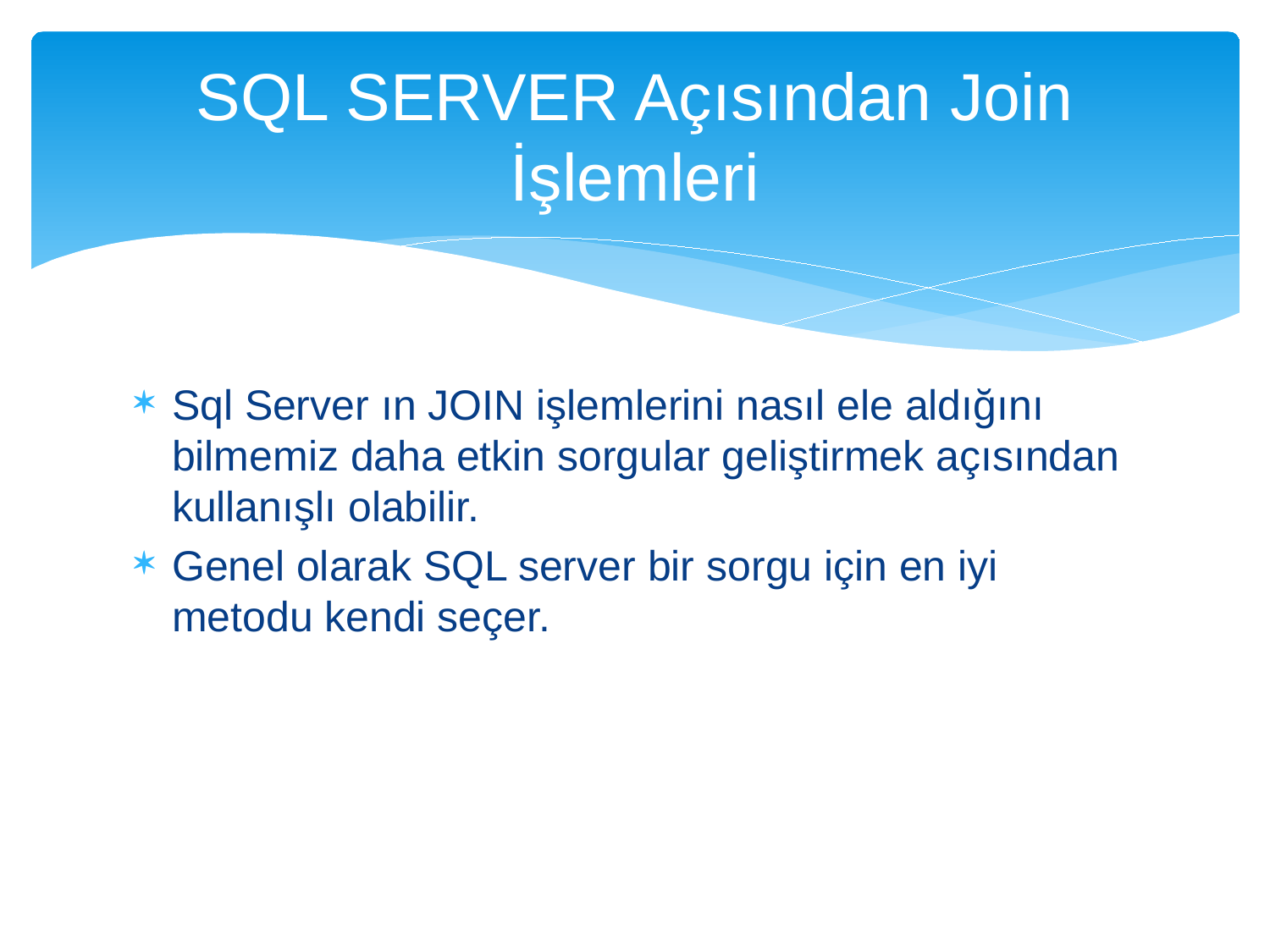

# SQL SERVER Açısından Join İşlemleri
Sql Server ın JOIN işlemlerini nasıl ele aldığını bilmemiz daha etkin sorgular geliştirmek açısından kullanışlı olabilir.
Genel olarak SQL server bir sorgu için en iyi metodu kendi seçer.